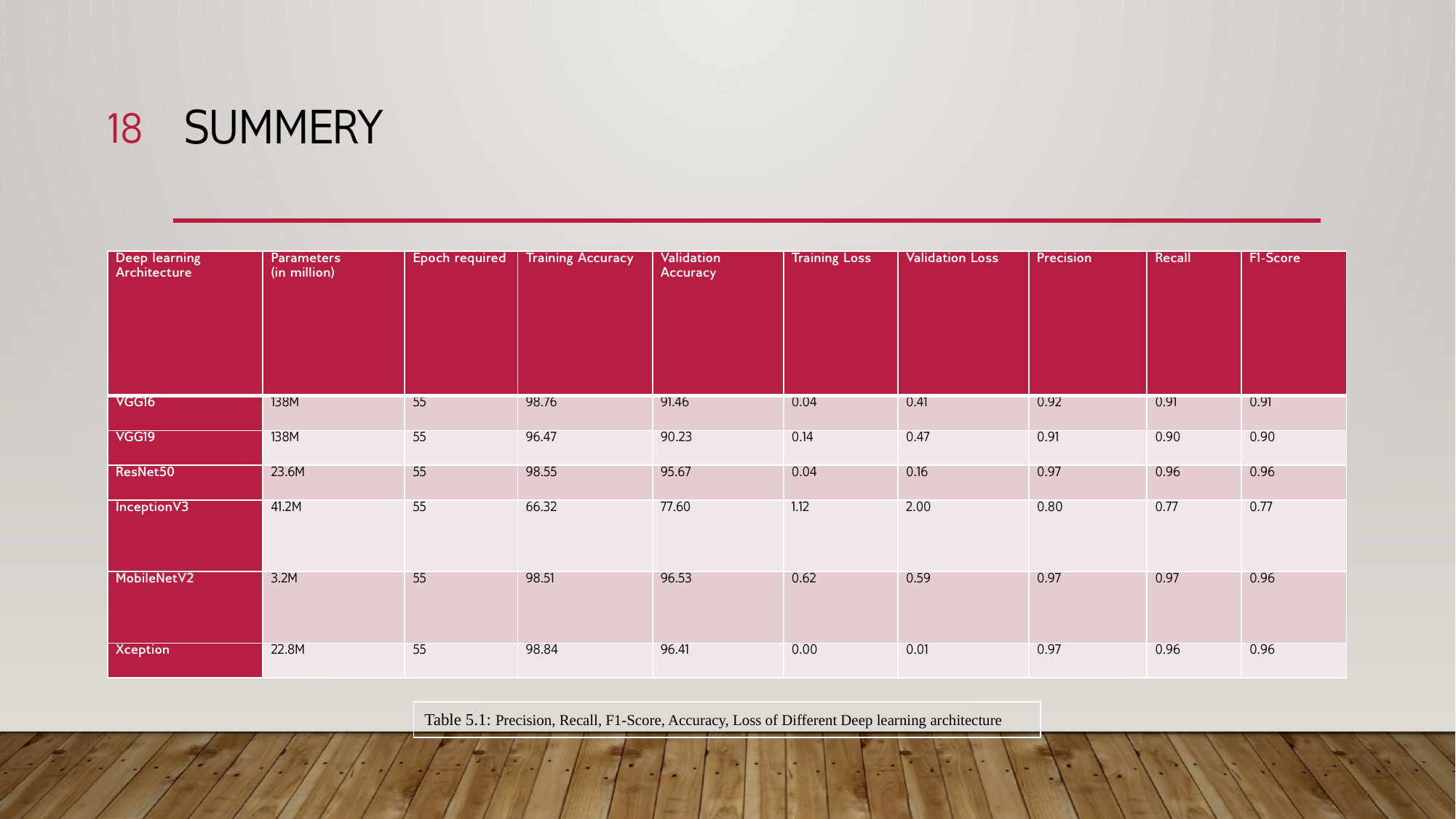

18
# summery
| Deep learning Architecture | Parameters (in million) | Epoch required | Training Accuracy | Validation Accuracy | Training Loss | Validation Loss | Precision | Recall | F1-Score |
| --- | --- | --- | --- | --- | --- | --- | --- | --- | --- |
| VGG16 | 138M | 55 | 98.76 | 91.46 | 0.04 | 0.41 | 0.92 | 0.91 | 0.91 |
| VGG19 | 138M | 55 | 96.47 | 90.23 | 0.14 | 0.47 | 0.91 | 0.90 | 0.90 |
| ResNet50 | 23.6M | 55 | 98.55 | 95.67 | 0.04 | 0.16 | 0.97 | 0.96 | 0.96 |
| InceptionV3 | 41.2M | 55 | 66.32 | 77.60 | 1.12 | 2.00 | 0.80 | 0.77 | 0.77 |
| MobileNetV2 | 3.2M | 55 | 98.51 | 96.53 | 0.62 | 0.59 | 0.97 | 0.97 | 0.96 |
| Xception | 22.8M | 55 | 98.84 | 96.41 | 0.00 | 0.01 | 0.97 | 0.96 | 0.96 |
Table 5.1: Precision, Recall, F1-Score, Accuracy, Loss of Different Deep learning architecture